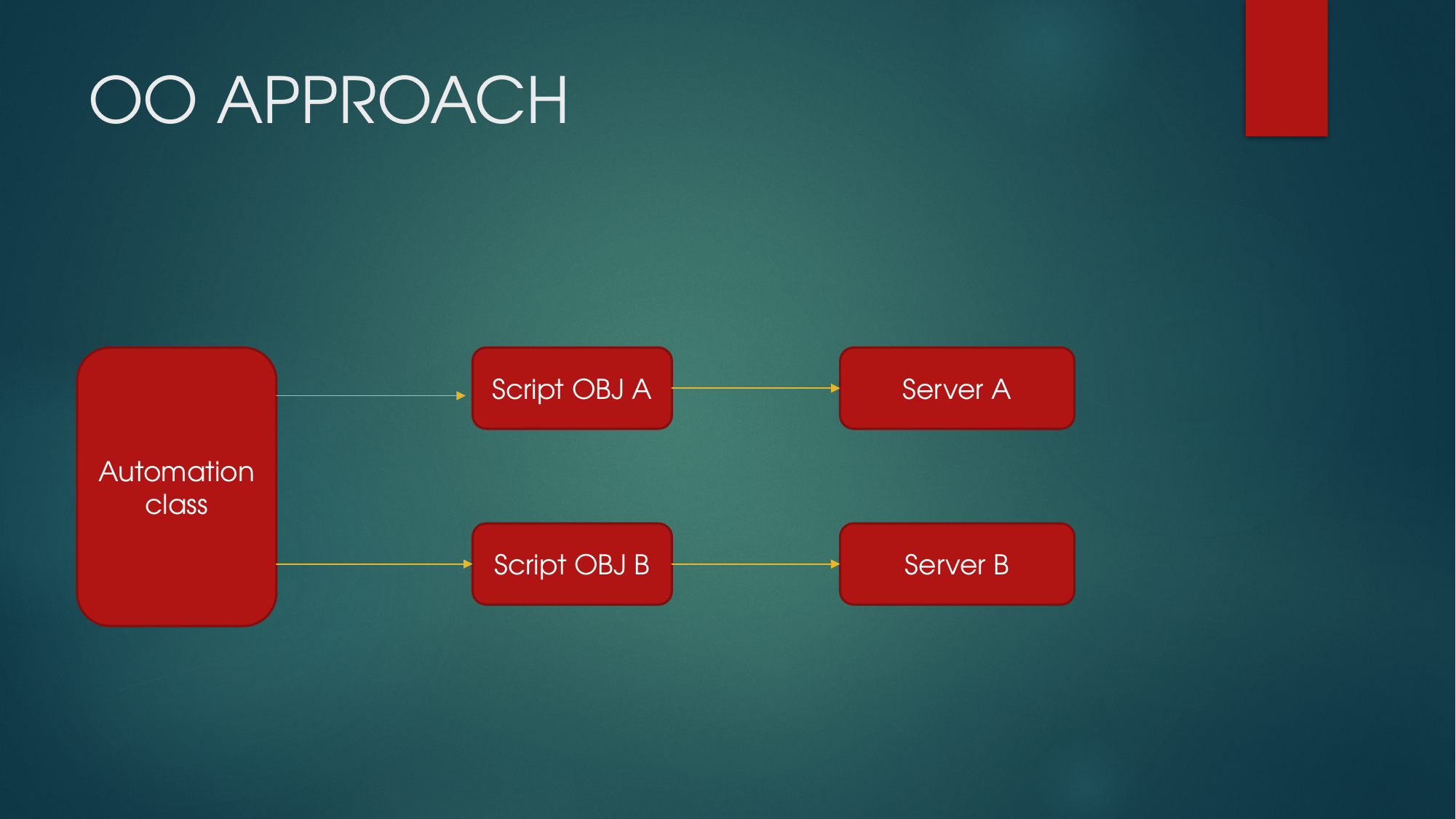

# OO APPROACH
Automation class
Script OBJ A
Server A
Script OBJ B
Server B